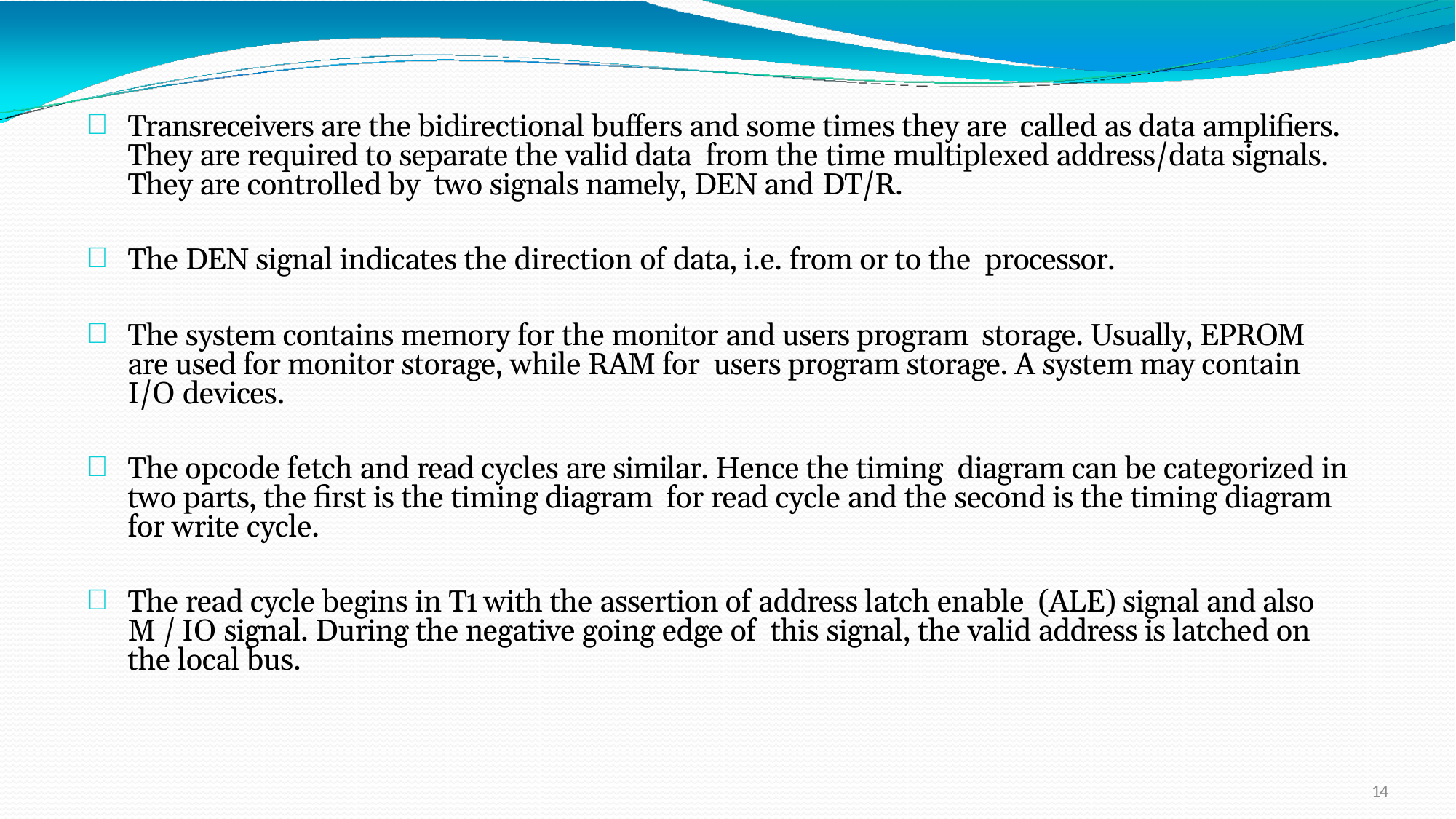

Transreceivers are the bidirectional buffers and some times they are  called as data amplifiers. They are required to separate the valid data  from the time multiplexed address/data signals. They are controlled by  two signals namely, DEN and DT/R.

The DEN signal indicates the direction of data, i.e. from or to the  processor.

The system contains memory for the monitor and users program  storage. Usually, EPROM are used for monitor storage, while RAM for  users program storage. A system may contain I/O devices.

The opcode fetch and read cycles are similar. Hence the timing  diagram can be categorized in two parts, the first is the timing diagram  for read cycle and the second is the timing diagram for write cycle.

The read cycle begins in T1 with the assertion of address latch enable  (ALE) signal and also M / IO signal. During the negative going edge of  this signal, the valid address is latched on the local bus.
14